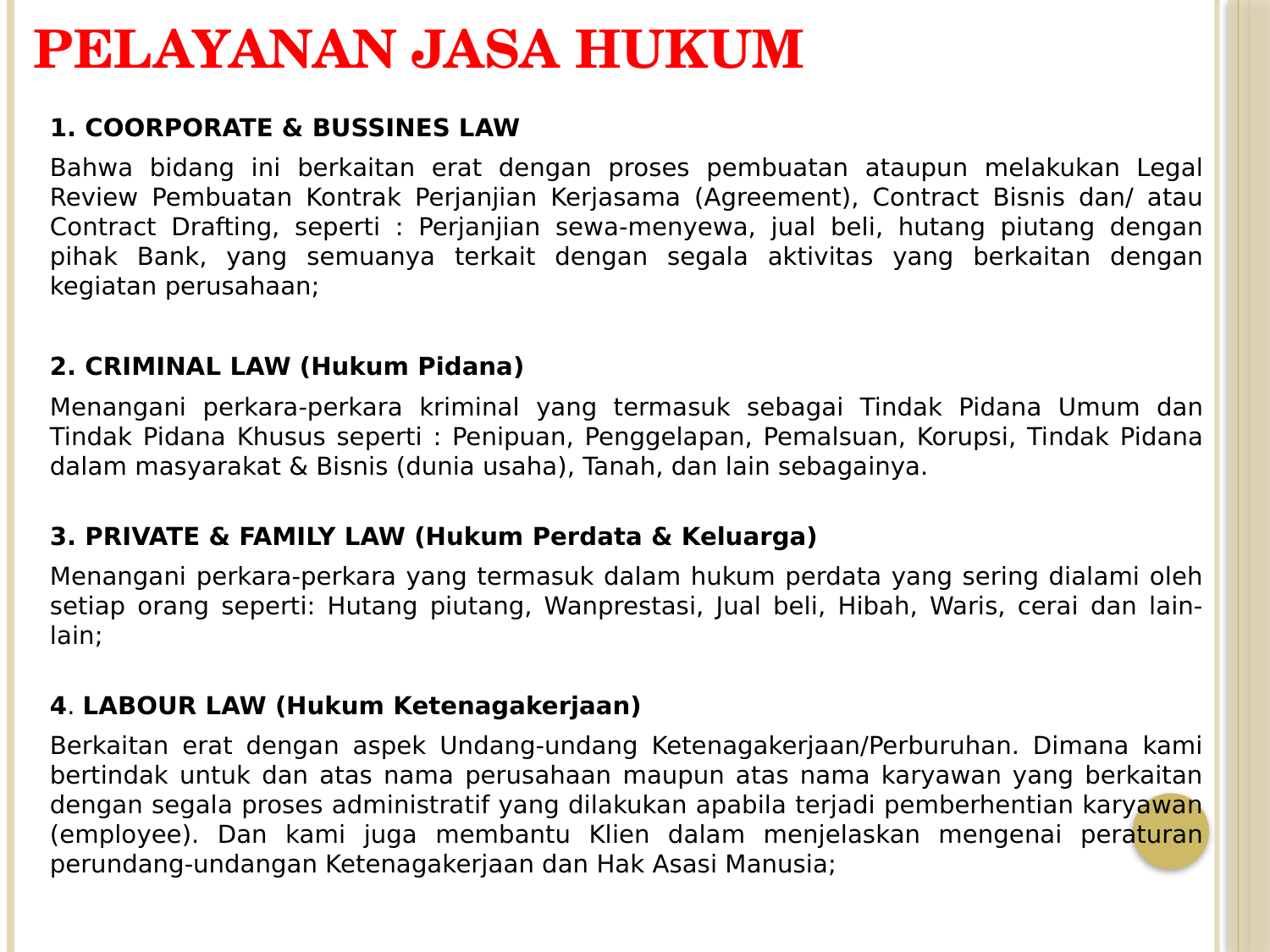

# Pelayanan jasa hukum
1. COORPORATE & BUSSINES LAW
Bahwa bidang ini berkaitan erat dengan proses pembuatan ataupun melakukan Legal Review Pembuatan Kontrak Perjanjian Kerjasama (Agreement), Contract Bisnis dan/ atau Contract Drafting, seperti : Perjanjian sewa-menyewa, jual beli, hutang piutang dengan pihak Bank, yang semuanya terkait dengan segala aktivitas yang berkaitan dengan kegiatan perusahaan;

2. CRIMINAL LAW (Hukum Pidana)
Menangani perkara-perkara kriminal yang termasuk sebagai Tindak Pidana Umum dan Tindak Pidana Khusus seperti : Penipuan, Penggelapan, Pemalsuan, Korupsi, Tindak Pidana dalam masyarakat & Bisnis (dunia usaha), Tanah, dan lain sebagainya.

3. PRIVATE & FAMILY LAW (Hukum Perdata & Keluarga)
Menangani perkara-perkara yang termasuk dalam hukum perdata yang sering dialami oleh setiap orang seperti: Hutang piutang, Wanprestasi, Jual beli, Hibah, Waris, cerai dan lain-lain;

4. LABOUR LAW (Hukum Ketenagakerjaan)
Berkaitan erat dengan aspek Undang-undang Ketenagakerjaan/Perburuhan. Dimana kami bertindak untuk dan atas nama perusahaan maupun atas nama karyawan yang berkaitan dengan segala proses administratif yang dilakukan apabila terjadi pemberhentian karyawan (employee). Dan kami juga membantu Klien dalam menjelaskan mengenai peraturan perundang-undangan Ketenagakerjaan dan Hak Asasi Manusia;